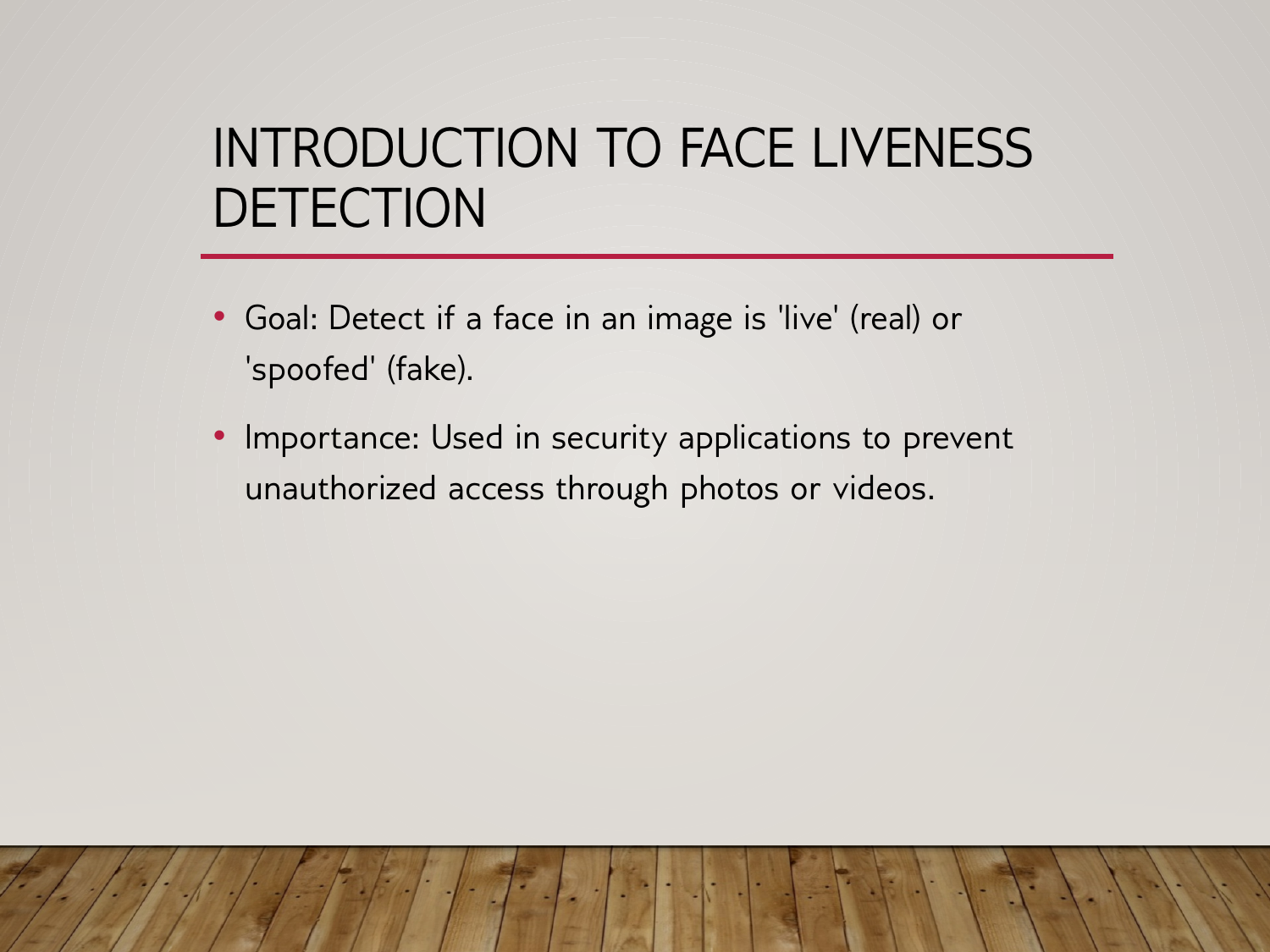

# Introduction to Face Liveness Detection
Goal: Detect if a face in an image is 'live' (real) or 'spoofed' (fake).
Importance: Used in security applications to prevent unauthorized access through photos or videos.